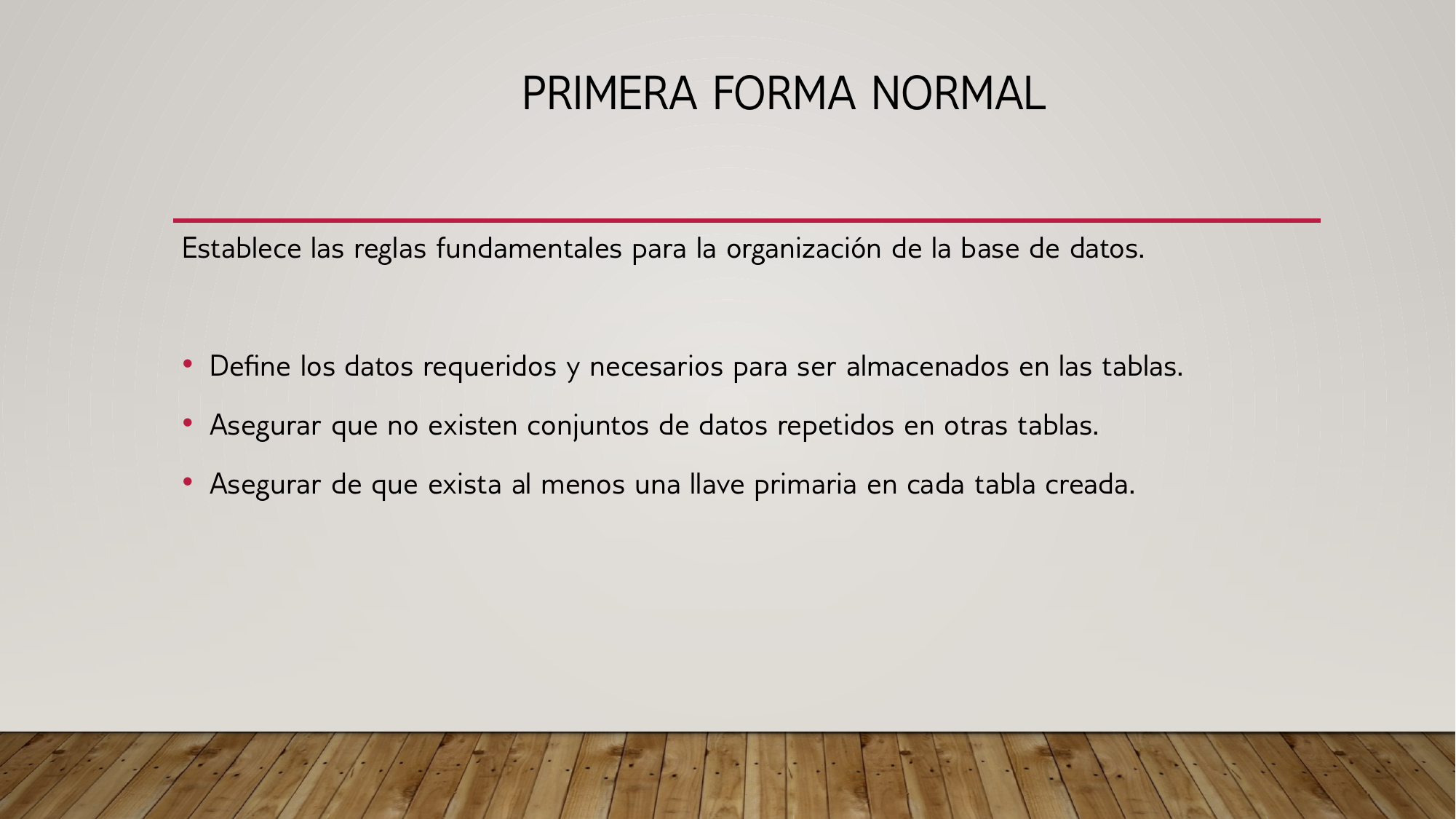

# Primera forma normal
Establece las reglas fundamentales para la organización de la base de datos.

Define los datos requeridos y necesarios para ser almacenados en las tablas.
Asegurar que no existen conjuntos de datos repetidos en otras tablas.
Asegurar de que exista al menos una llave primaria en cada tabla creada.